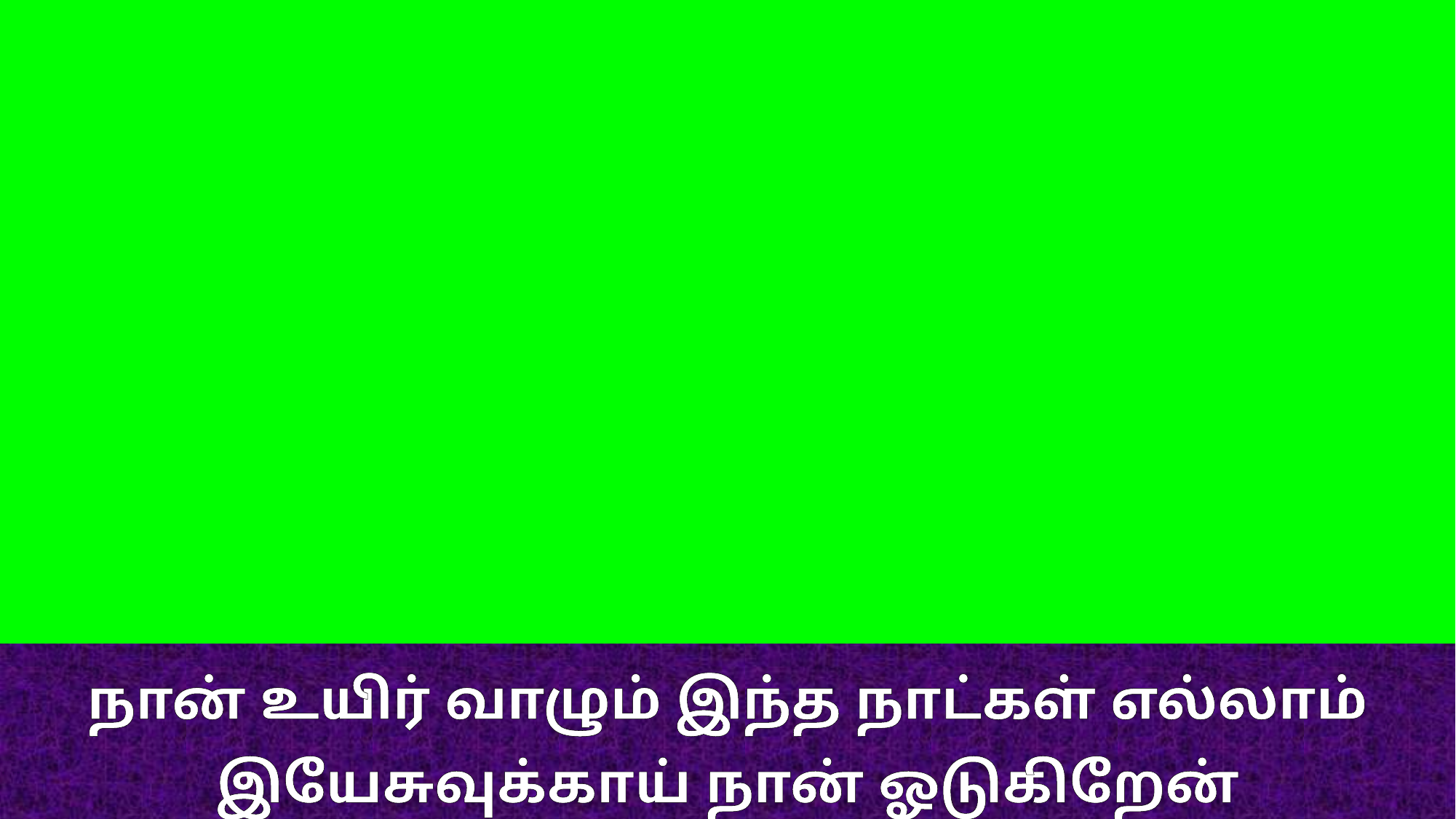

நான் உயிர் வாழும் இந்த நாட்கள் எல்லாம்
இயேசுவுக்காய் நான் ஓடுகிறேன்